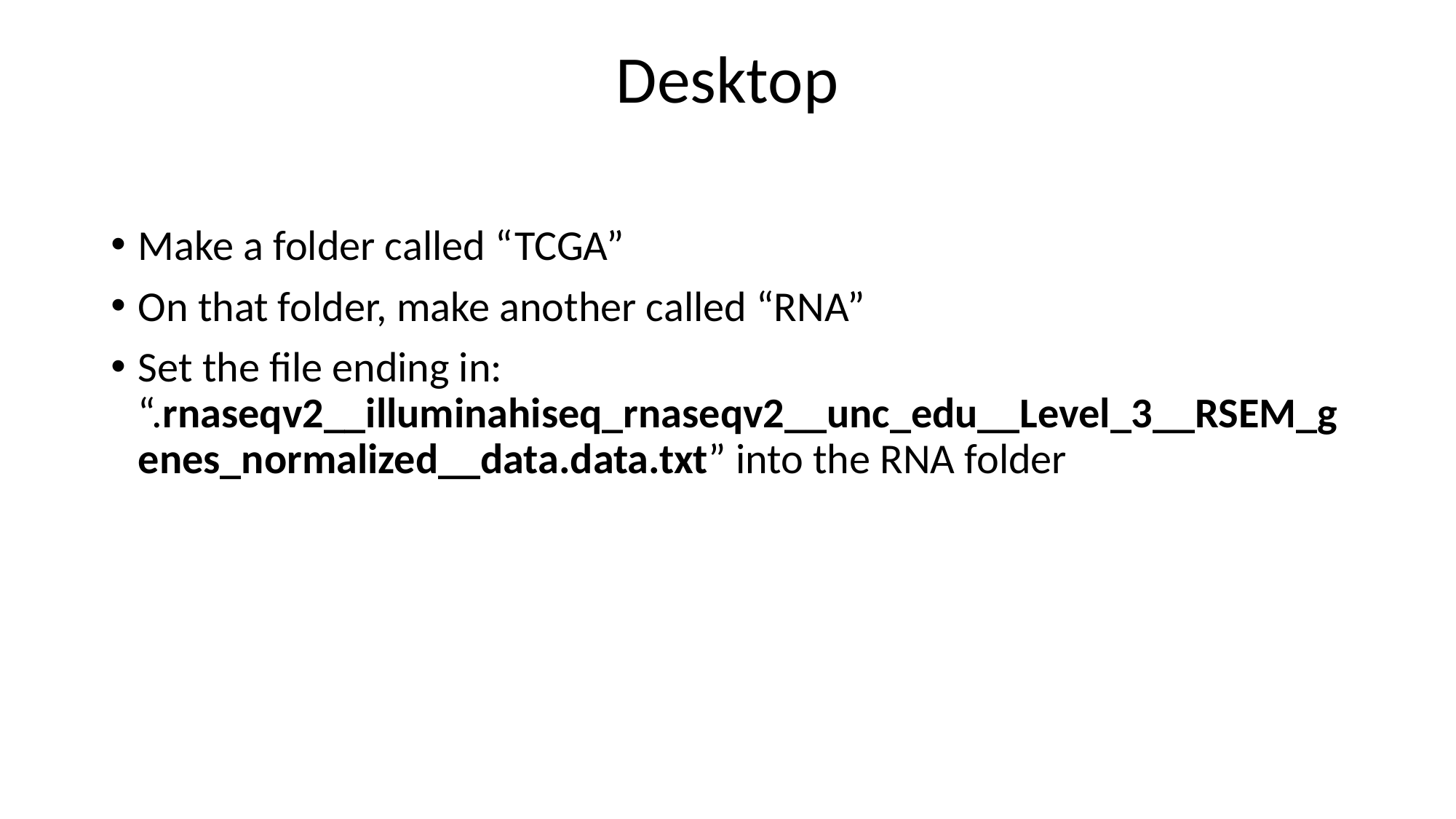

# Desktop
Make a folder called “TCGA”
On that folder, make another called “RNA”
Set the file ending in: “.rnaseqv2__illuminahiseq_rnaseqv2__unc_edu__Level_3__RSEM_genes_normalized__data.data.txt” into the RNA folder